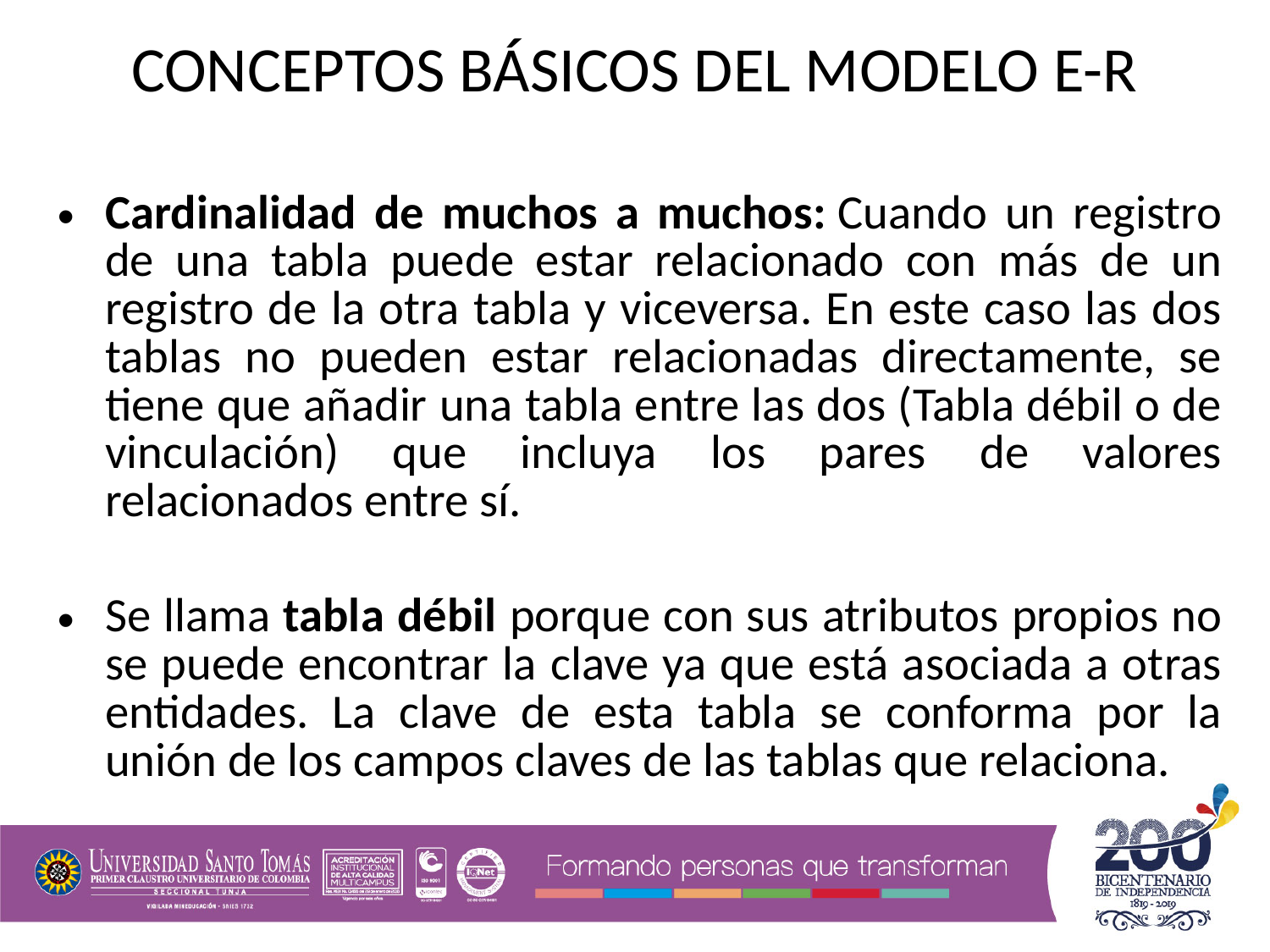

CONCEPTOS BÁSICOS DEL MODELO E-R

Cardinalidad de muchos a muchos: Cuando un registro de una tabla puede estar relacionado con más de un registro de la otra tabla y viceversa. En este caso las dos tablas no pueden estar relacionadas directamente, se tiene que añadir una tabla entre las dos (Tabla débil o de vinculación) que incluya los pares de valores relacionados entre sí.

Se llama tabla débil porque con sus atributos propios no se puede encontrar la clave ya que está asociada a otras entidades. La clave de esta tabla se conforma por la unión de los campos claves de las tablas que relaciona.